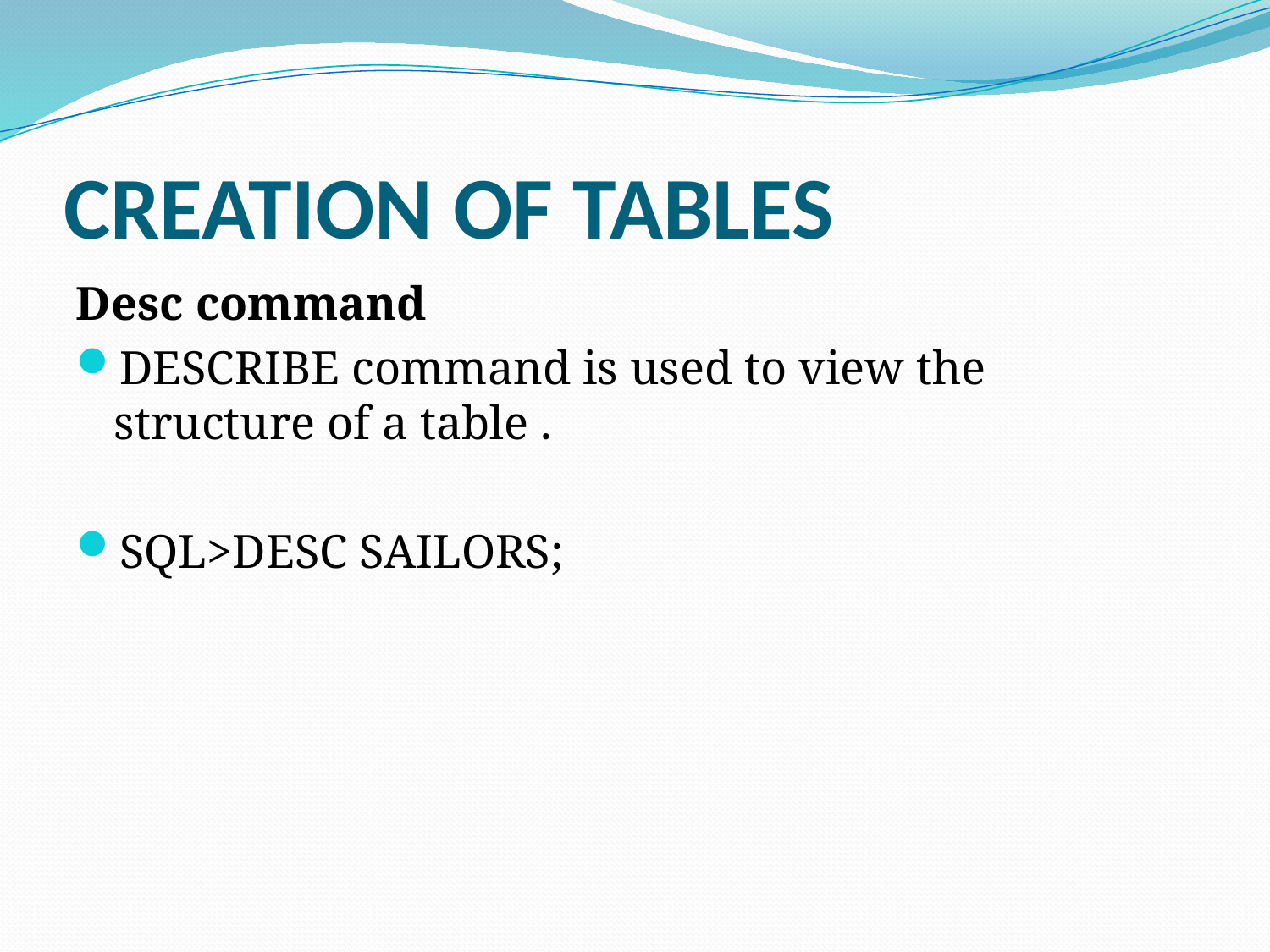

# CREATION OF TABLES
Desc command
DESCRIBE command is used to view the structure of a table .

SQL>DESC SAILORS;